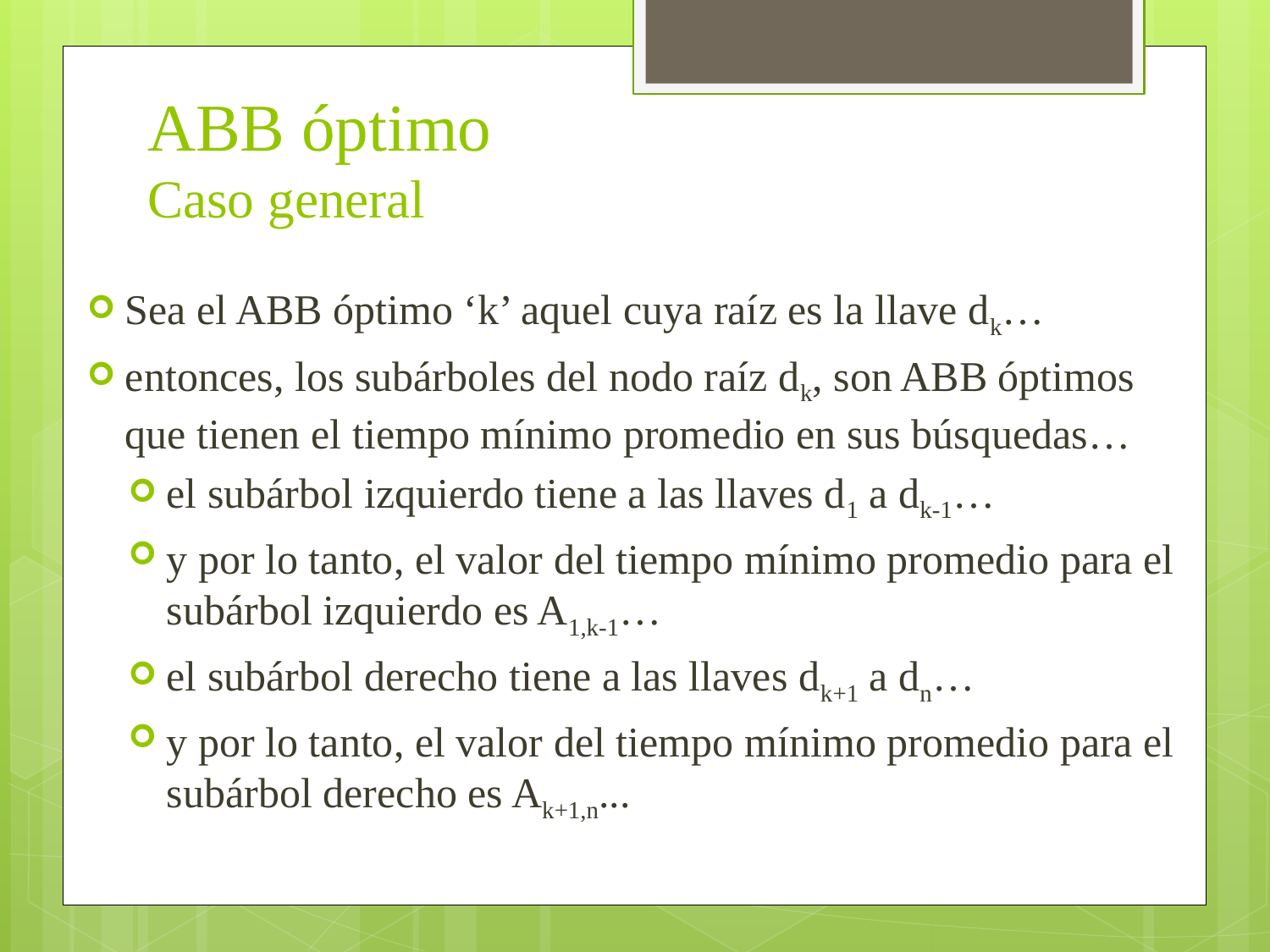

# ABB óptimo Caso general
Sea el ABB óptimo ‘k’ aquel cuya raíz es la llave dk…
entonces, los subárboles del nodo raíz dk, son ABB óptimos que tienen el tiempo mínimo promedio en sus búsquedas…
el subárbol izquierdo tiene a las llaves d1 a dk-1…
y por lo tanto, el valor del tiempo mínimo promedio para el subárbol izquierdo es A1,k-1…
el subárbol derecho tiene a las llaves dk+1 a dn…
y por lo tanto, el valor del tiempo mínimo promedio para el subárbol derecho es Ak+1,n...